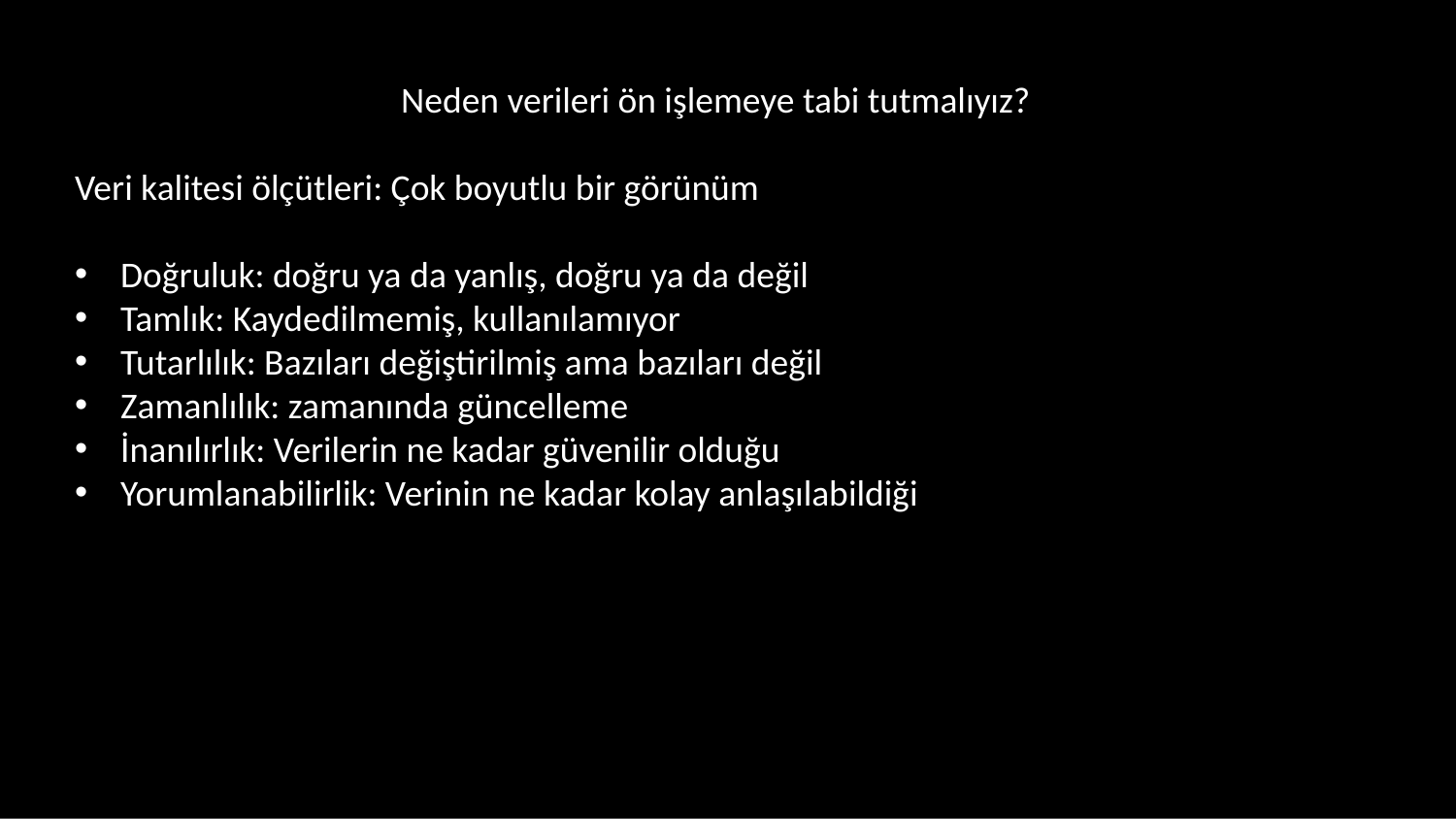

Neden verileri ön işlemeye tabi tutmalıyız?

Veri kalitesi ölçütleri: Çok boyutlu bir görünüm

Doğruluk: doğru ya da yanlış, doğru ya da değil
Tamlık: Kaydedilmemiş, kullanılamıyor
Tutarlılık: Bazıları değiştirilmiş ama bazıları değil
Zamanlılık: zamanında güncelleme
İnanılırlık: Verilerin ne kadar güvenilir olduğu
Yorumlanabilirlik: Verinin ne kadar kolay anlaşılabildiği